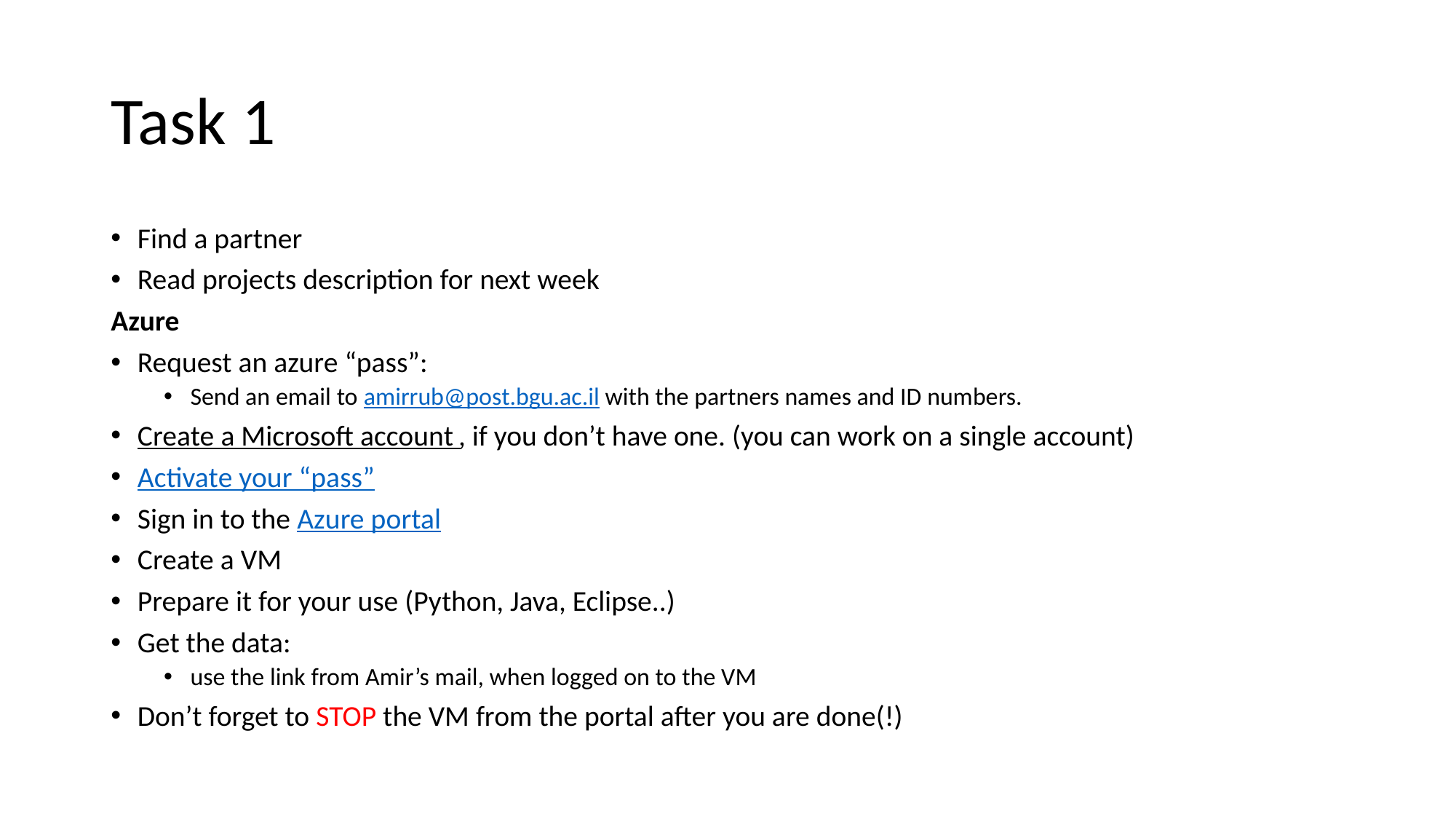

# Task 1
Find a partner
Read projects description for next week
Azure
Request an azure “pass”:
Send an email to amirrub@post.bgu.ac.il with the partners names and ID numbers.
Create a Microsoft account , if you don’t have one. (you can work on a single account)
Activate your “pass”
Sign in to the Azure portal
Create a VM
Prepare it for your use (Python, Java, Eclipse..)
Get the data:
use the link from Amir’s mail, when logged on to the VM
Don’t forget to STOP the VM from the portal after you are done(!)